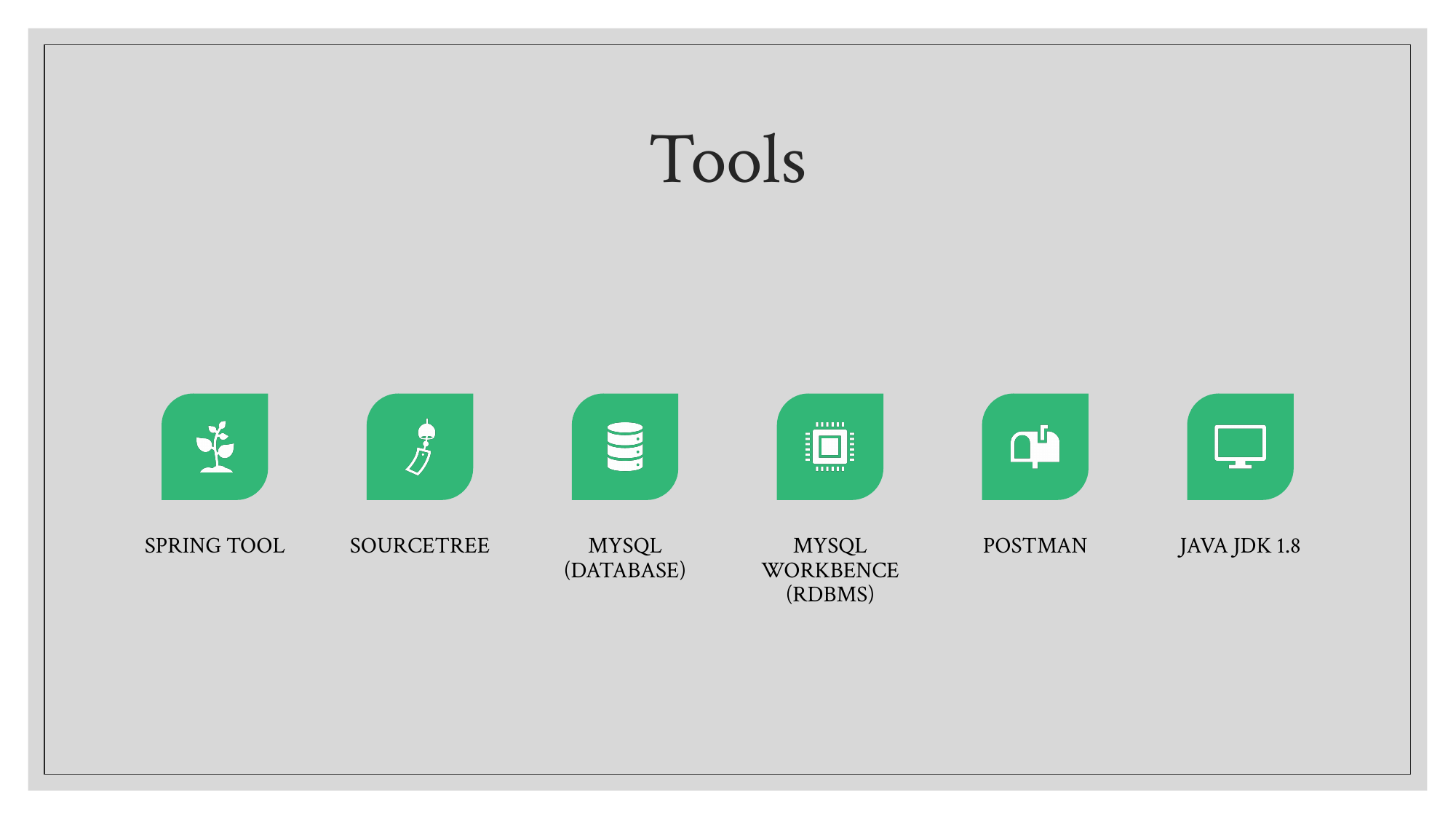

# Tools
Spring Tool
Sourcetree
MySQL (Database)
MySQL Workbence (RDBMS)
Postman
Java JDK 1.8